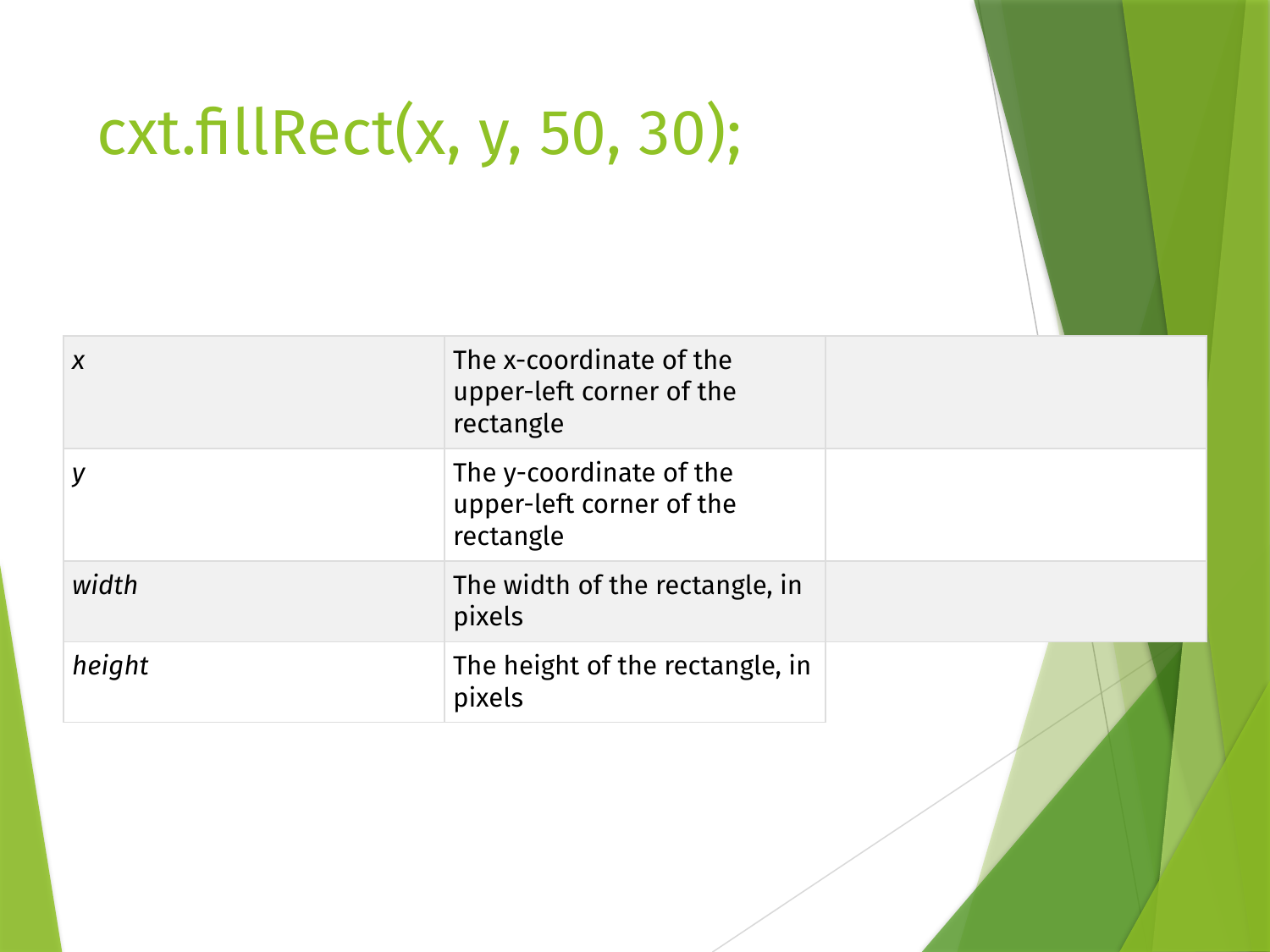

# cxt.fillRect(x, y, 50, 30);

| x | The x-coordinate of the upper-left corner of the rectangle |  |
| --- | --- | --- |
| y | The y-coordinate of the upper-left corner of the rectangle |  |
| width | The width of the rectangle, in pixels |  |
| height | The height of the rectangle, in pixels |  |